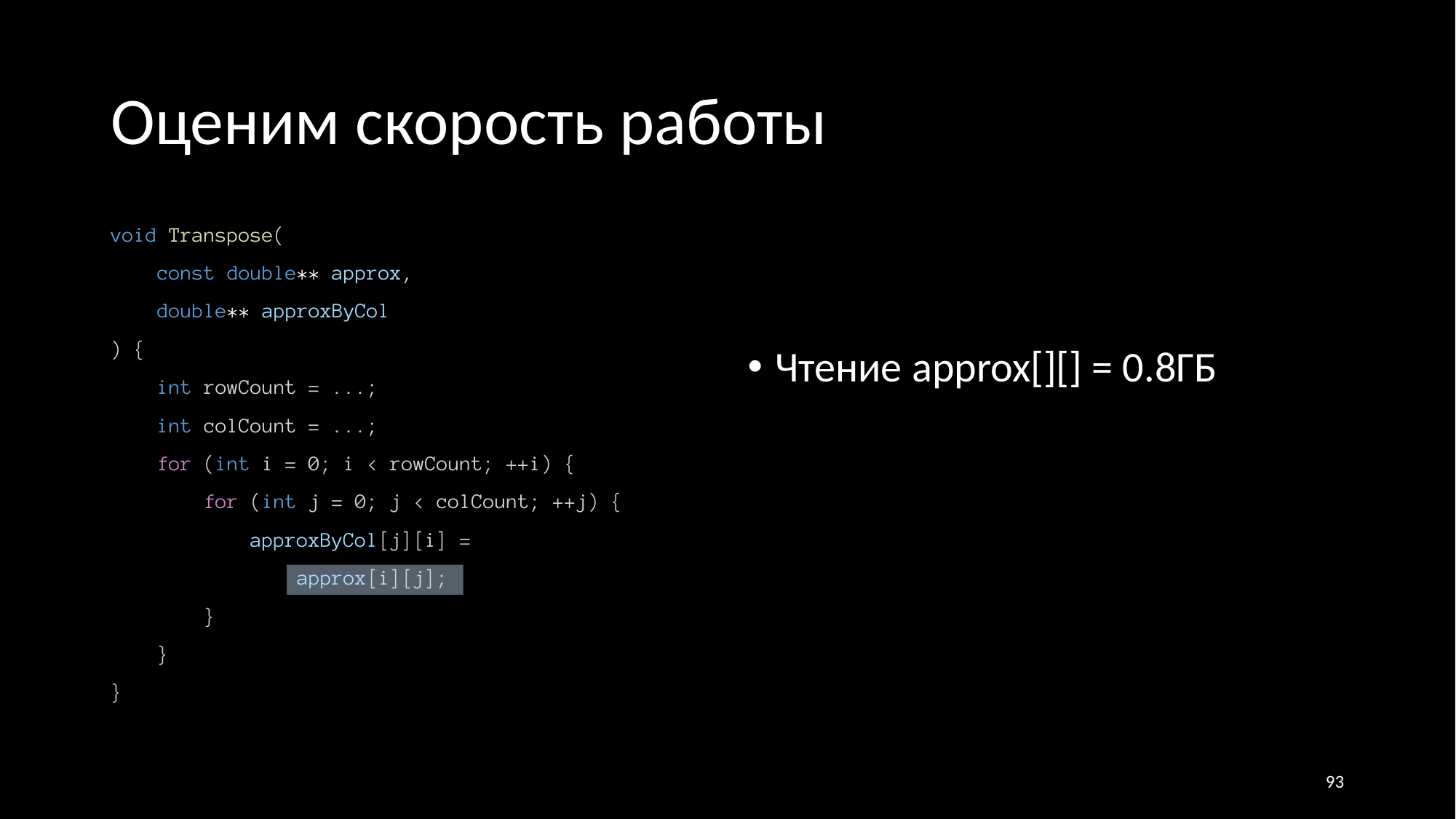

# Оценим скорость работы
void Transpose(
    const double** approx,
    double** approxByCol
) {
    int rowCount = ...;
    int colCount = ...;
    for (int i = 0; i < rowCount; ++i) {
        for (int j = 0; j < colCount; ++j) {
            approxByCol[j][i] =
                approx[i][j];
        }
    }
}
Среднее время работы 1.4с

Чтение approx[][] = 0.8ГБ
Чтение-запись transposedApprox[][] = 0.8ГБ * 2 = 1.6ГБ
Использованная пропускная способность = 2.4ГБ / 1.4с = 1.7ГБ/с

93